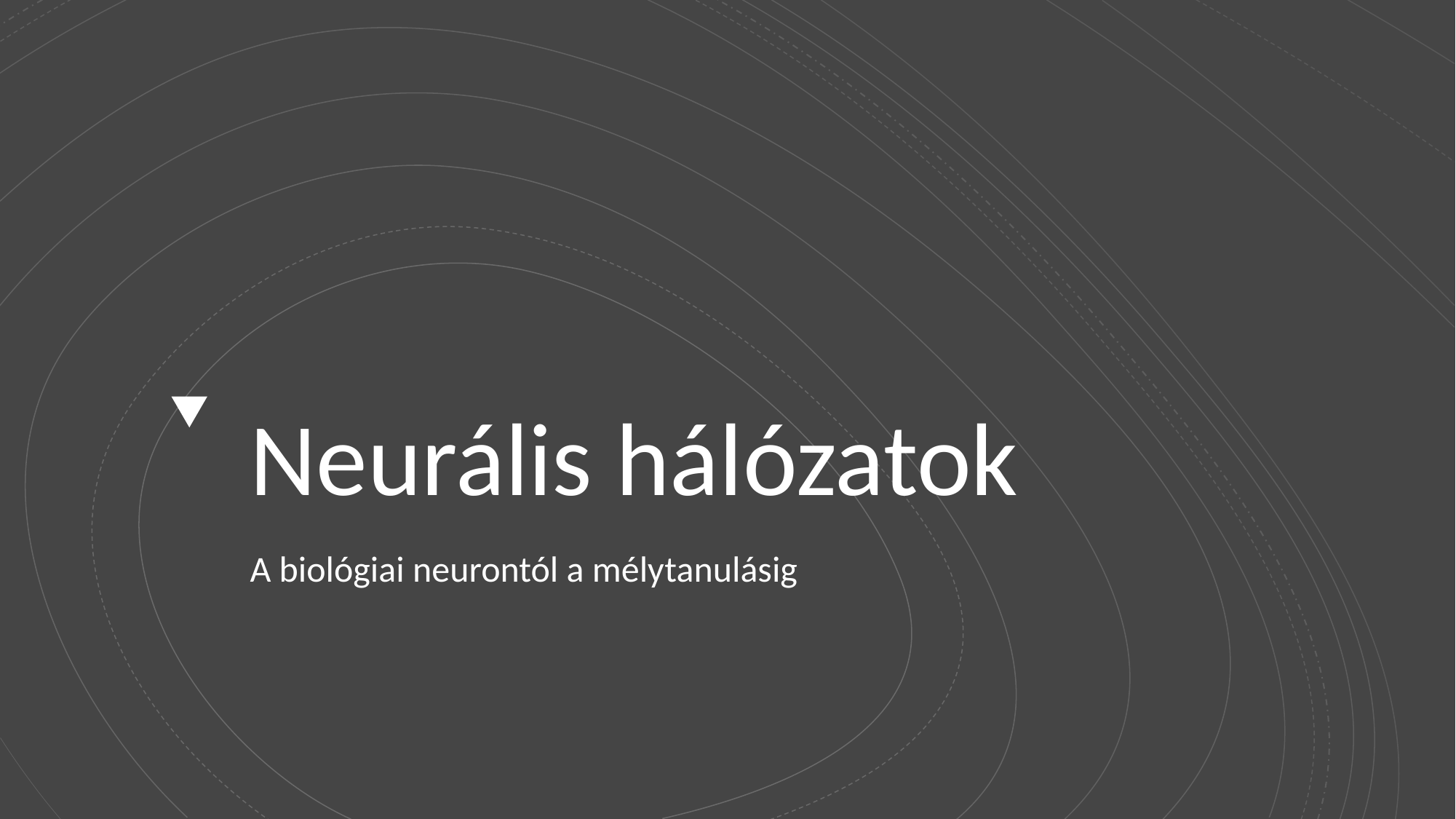

# Neurális hálózatok

A biológiai neurontól a mélytanulásig